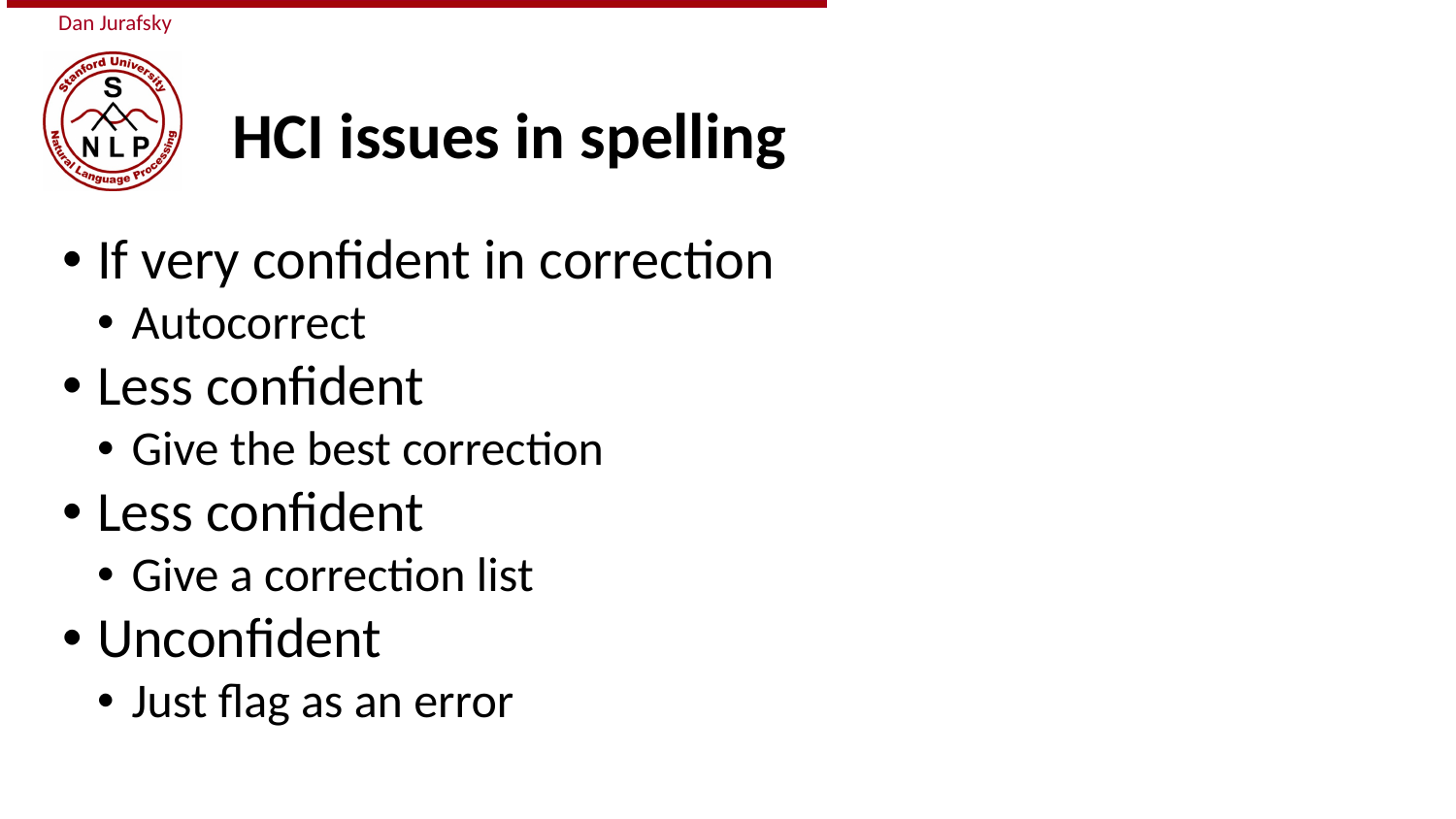

44
HCI issues in spelling
If very confident in correction
Autocorrect
Less confident
Give the best correction
Less confident
Give a correction list
Unconfident
Just flag as an error